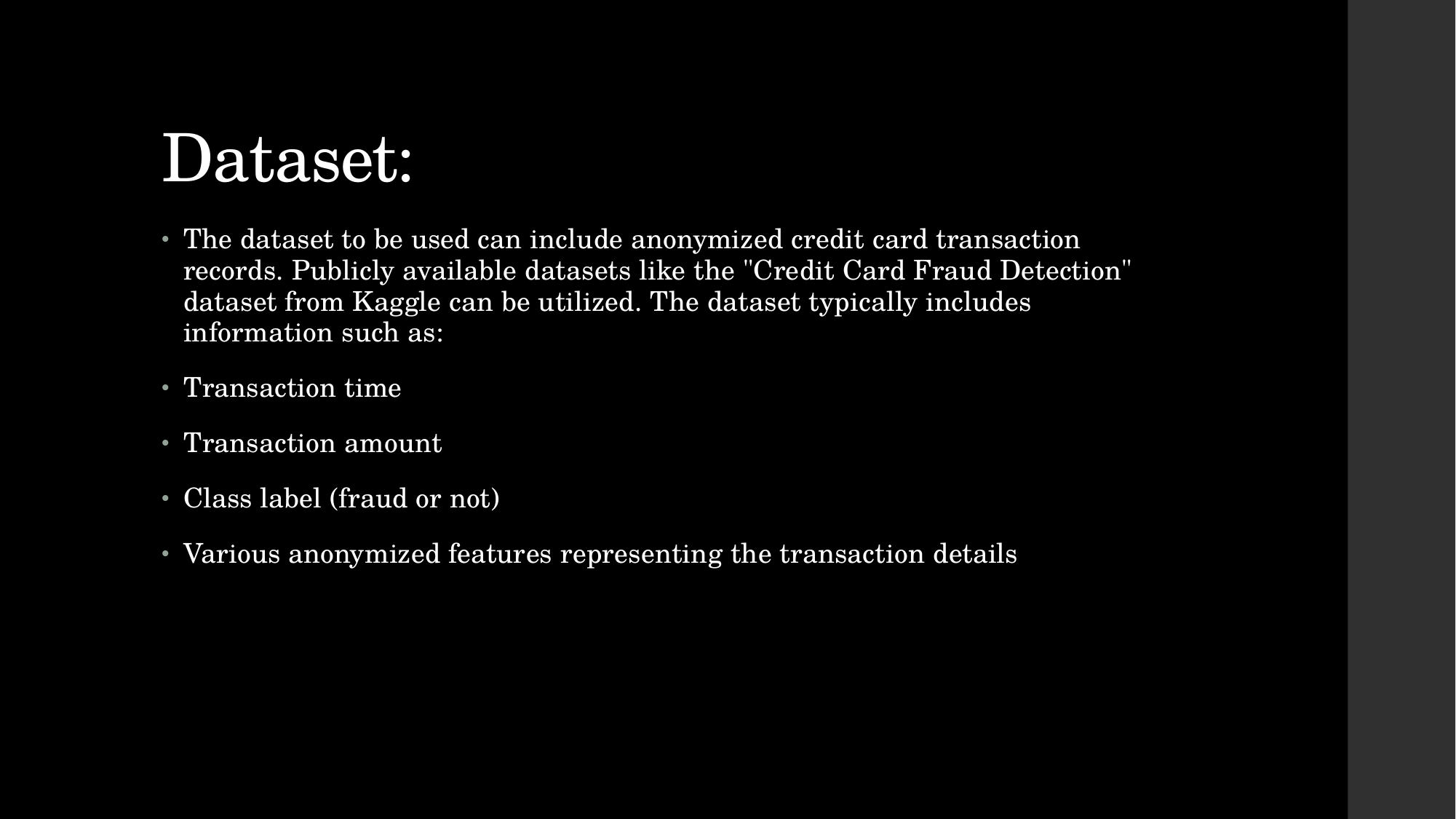

# Dataset:
The dataset to be used can include anonymized credit card transaction records. Publicly available datasets like the "Credit Card Fraud Detection" dataset from Kaggle can be utilized. The dataset typically includes information such as:
Transaction time
Transaction amount
Class label (fraud or not)
Various anonymized features representing the transaction details